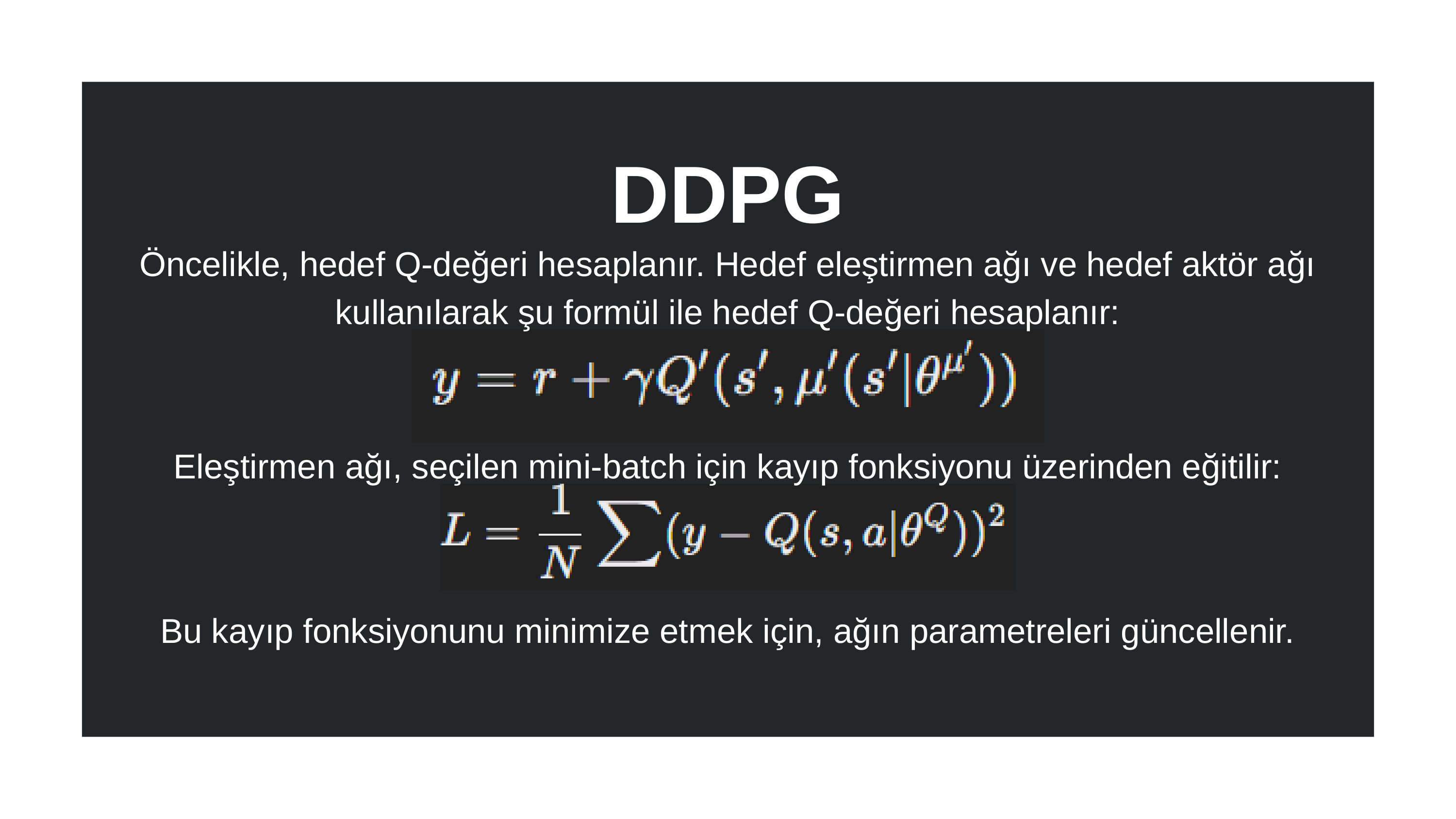

DDPG
Öncelikle, hedef Q-değeri hesaplanır. Hedef eleştirmen ağı ve hedef aktör ağı kullanılarak şu formül ile hedef Q-değeri hesaplanır:

Eleştirmen ağı, seçilen mini-batch için kayıp fonksiyonu üzerinden eğitilir:

Bu kayıp fonksiyonunu minimize etmek için, ağın parametreleri güncellenir.